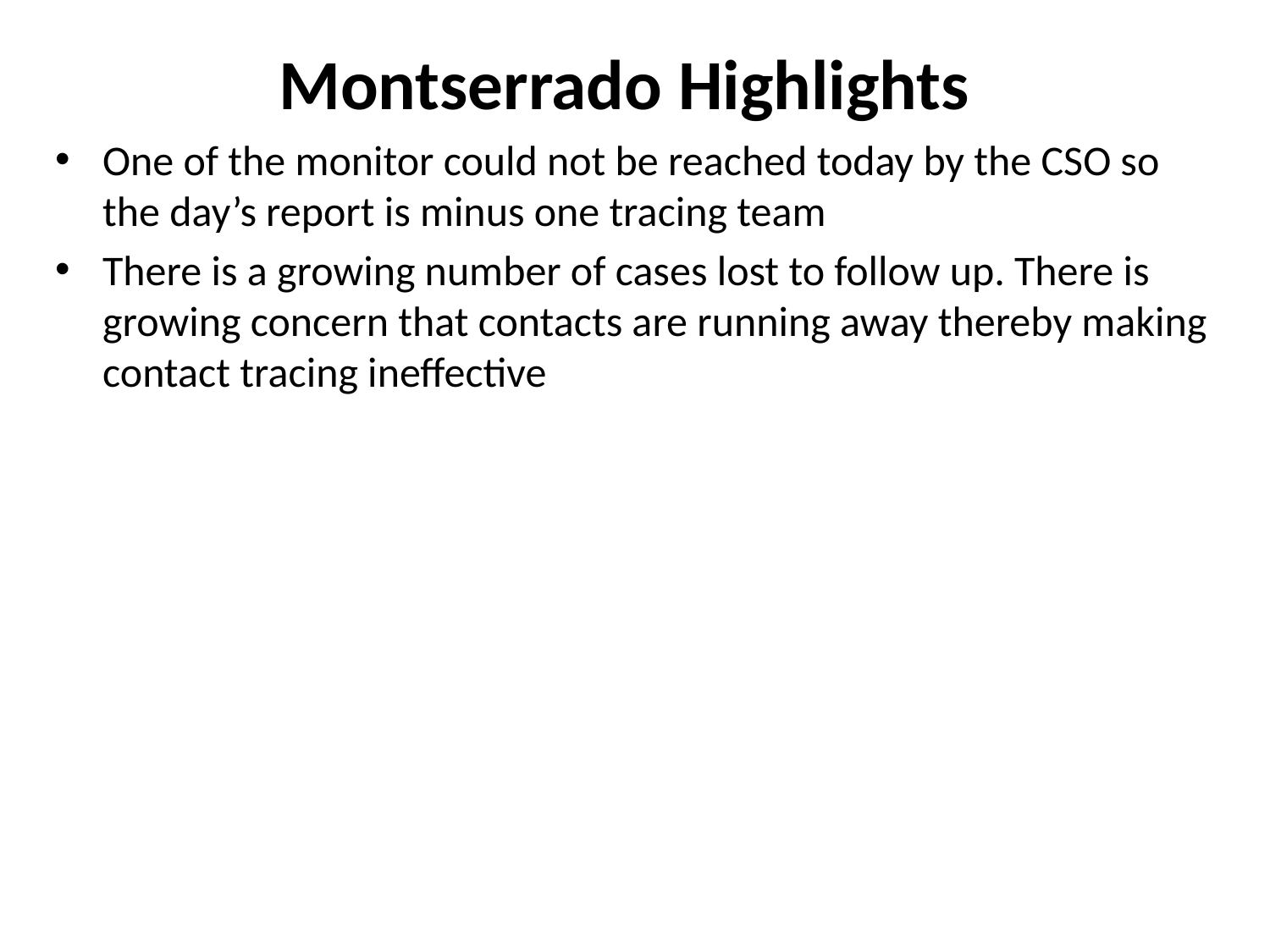

# Montserrado Highlights
One of the monitor could not be reached today by the CSO so the day’s report is minus one tracing team
There is a growing number of cases lost to follow up. There is growing concern that contacts are running away thereby making contact tracing ineffective